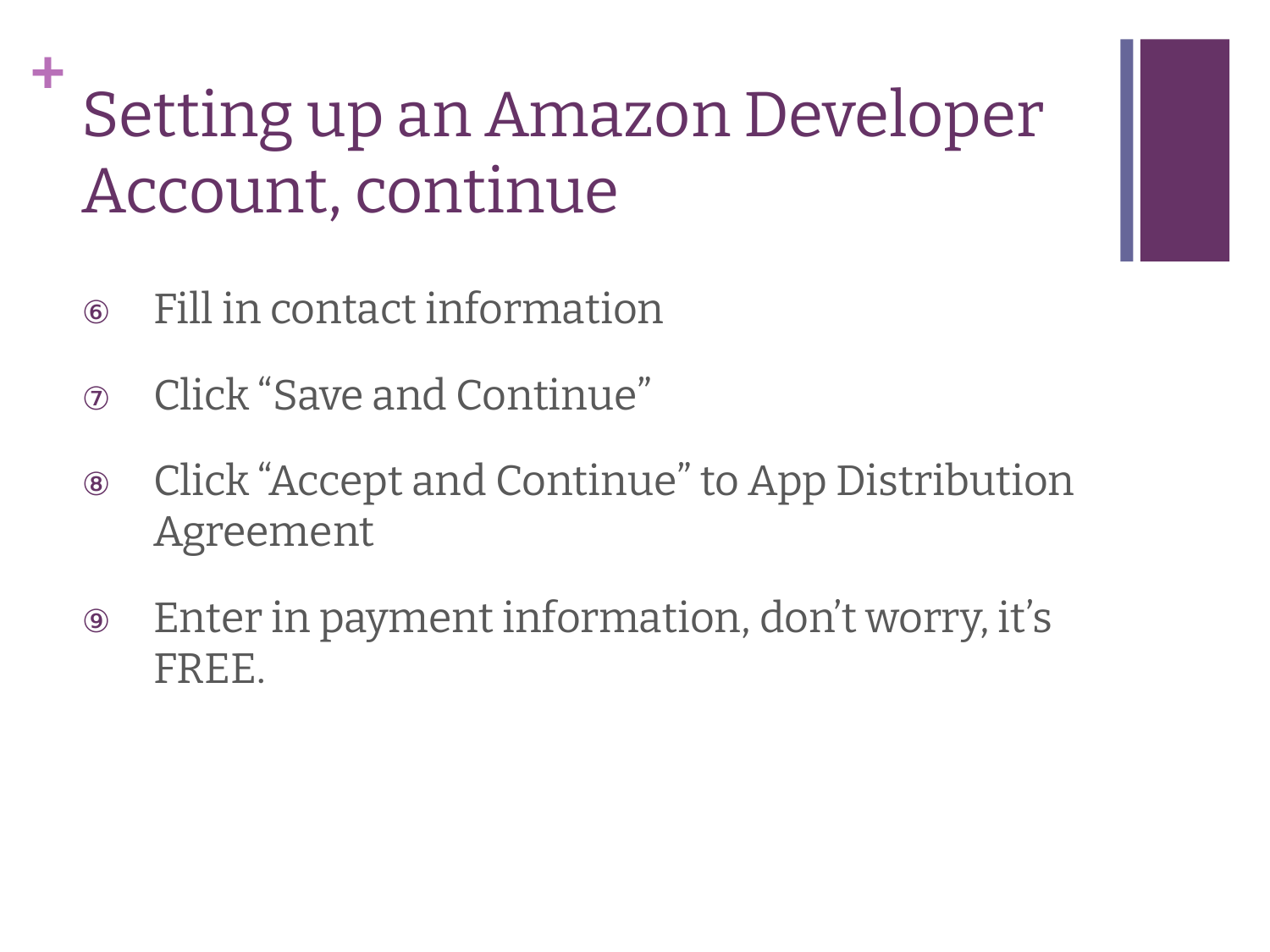

# Setting up an Amazon Developer Account, continue
Fill in contact information
Click “Save and Continue”
Click “Accept and Continue” to App Distribution Agreement
Enter in payment information, don’t worry, it’s FREE.